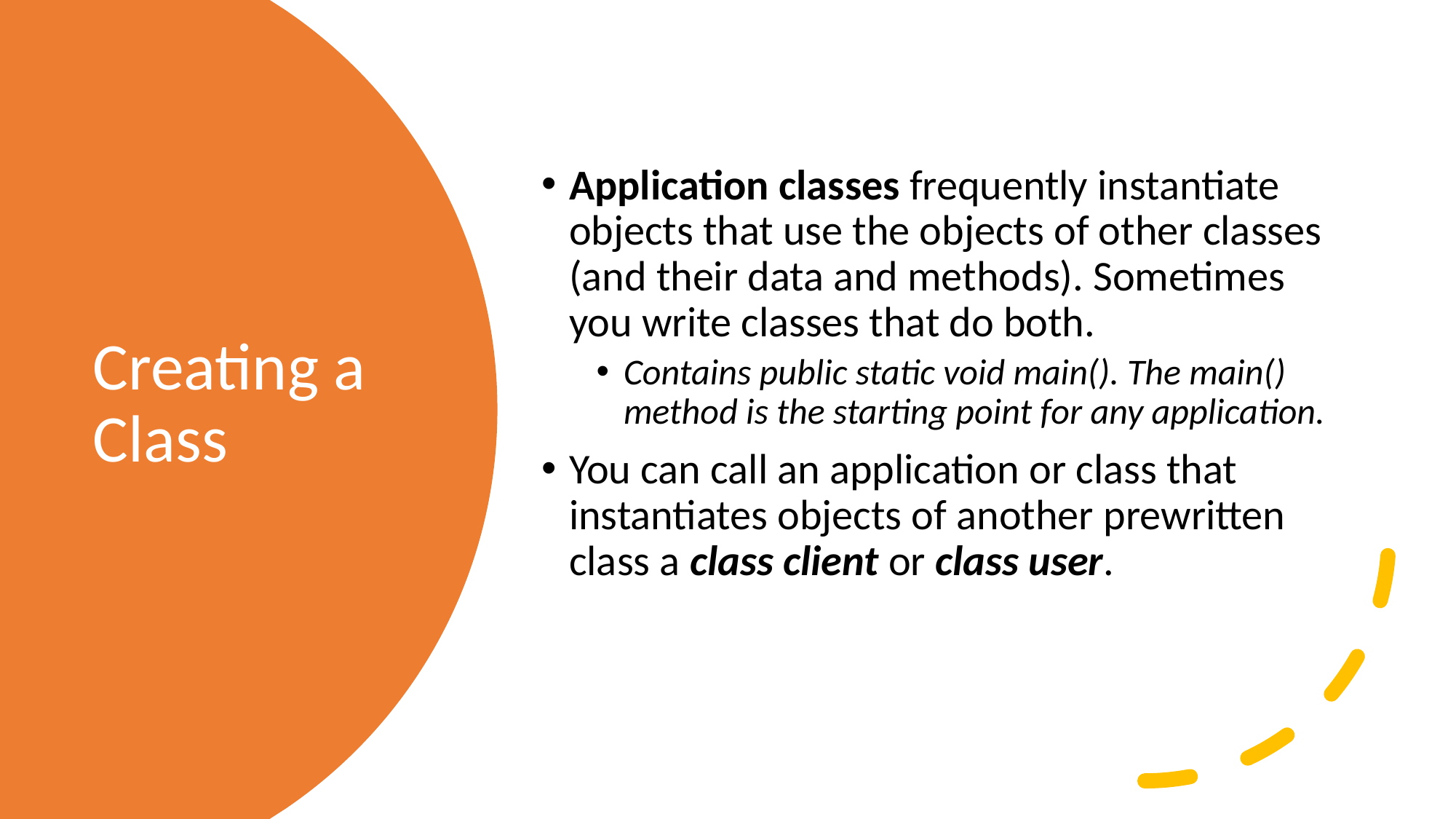

Application classes frequently instantiate objects that use the objects of other classes (and their data and methods). Sometimes you write classes that do both.
Contains public static void main(). The main() method is the starting point for any application.
You can call an application or class that instantiates objects of another prewritten class a class client or class user.

# Creating a Class